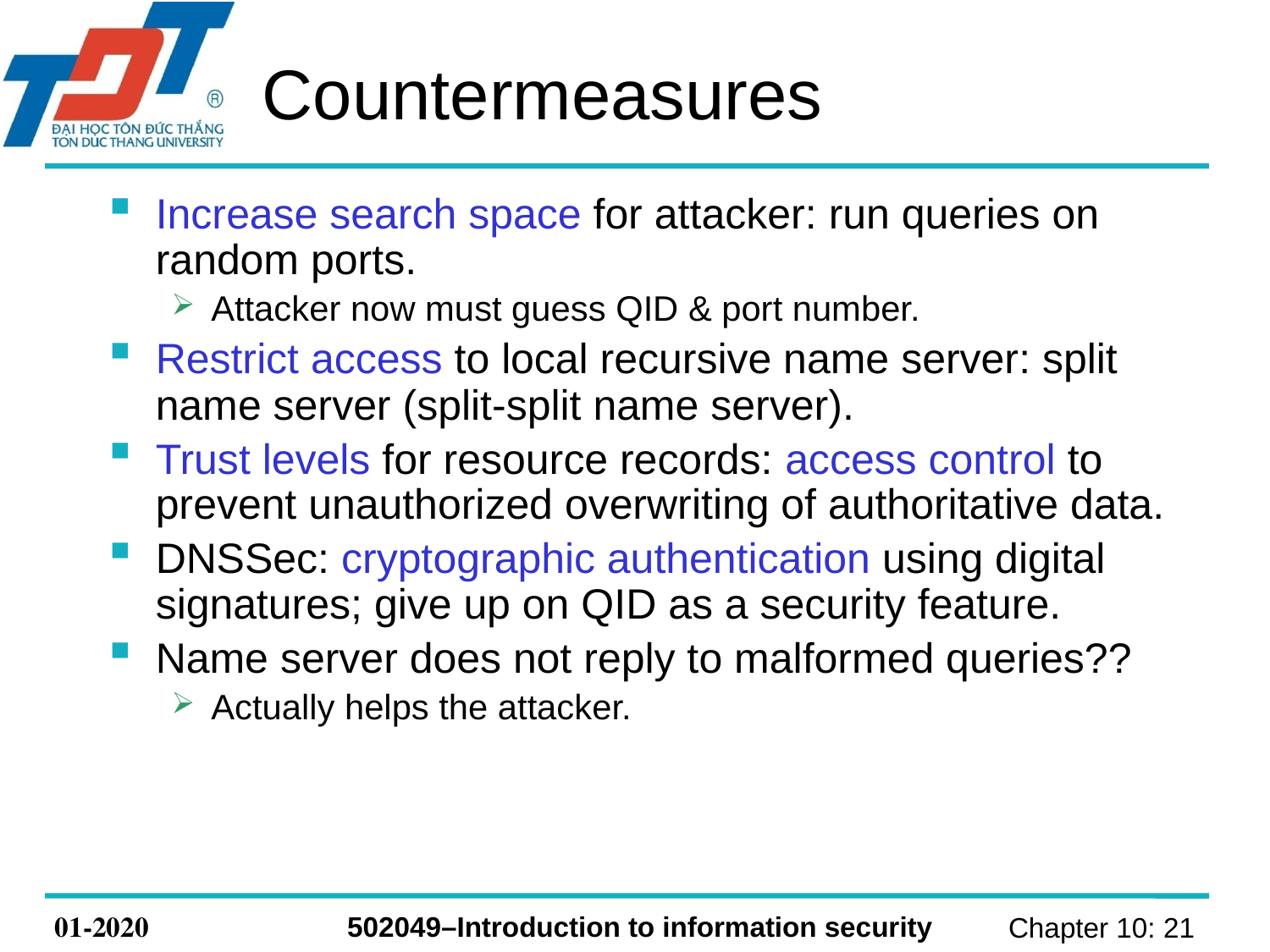

# Countermeasures
Increase search space for attacker: run queries on random ports.
Attacker now must guess QID & port number.
Restrict access to local recursive name server: split name server (split-split name server).
Trust levels for resource records: access control to prevent unauthorized overwriting of authoritative data.
DNSSec: cryptographic authentication using digital signatures; give up on QID as a security feature.
Name server does not reply to malformed queries??
Actually helps the attacker.